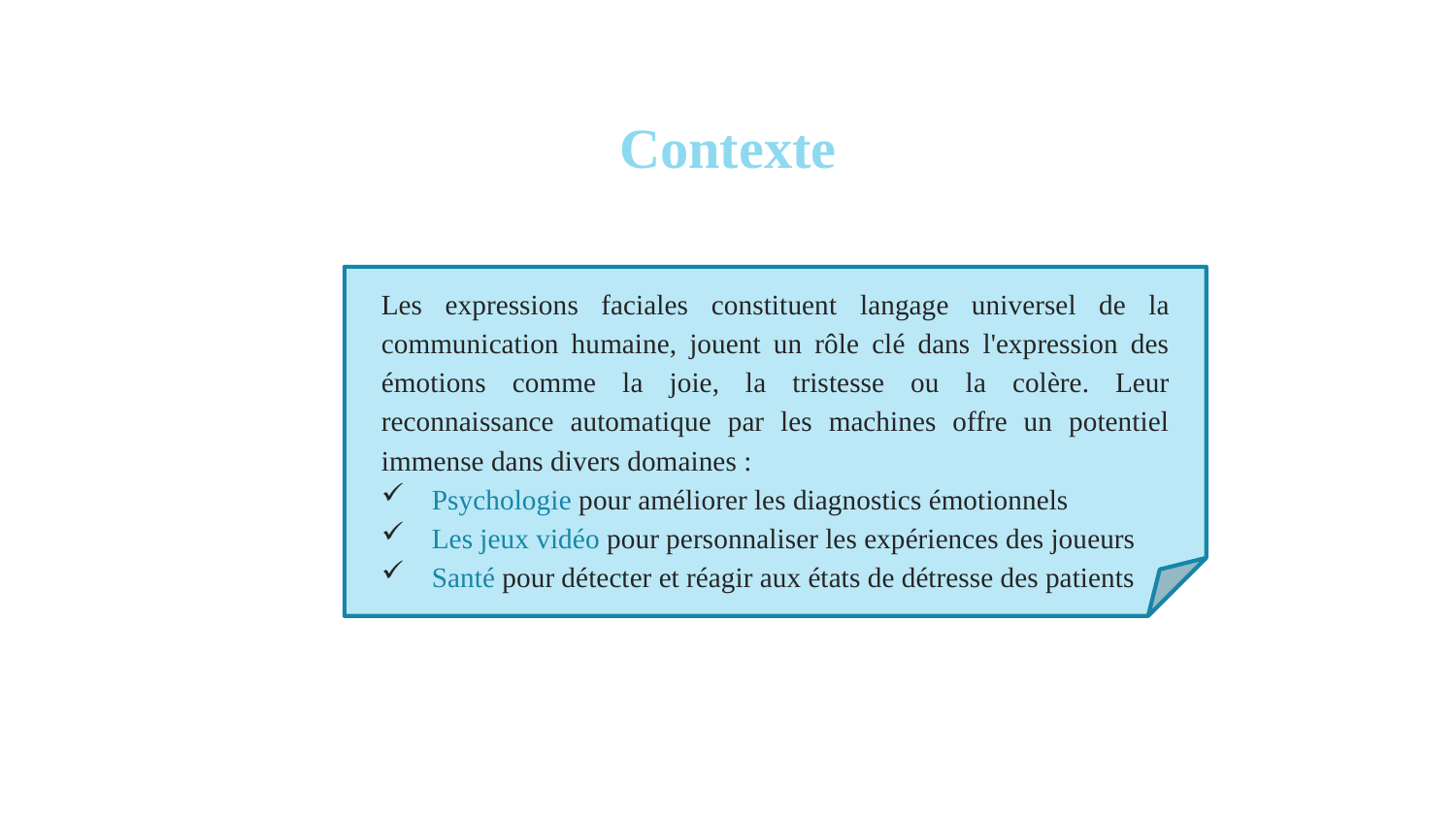

# Contexte

Les expressions faciales constituent langage universel de la communication humaine, jouent un rôle clé dans l'expression des émotions comme la joie, la tristesse ou la colère. Leur reconnaissance automatique par les machines offre un potentiel immense dans divers domaines :
Psychologie pour améliorer les diagnostics émotionnels
Les jeux vidéo pour personnaliser les expériences des joueurs
Santé pour détecter et réagir aux états de détresse des patients